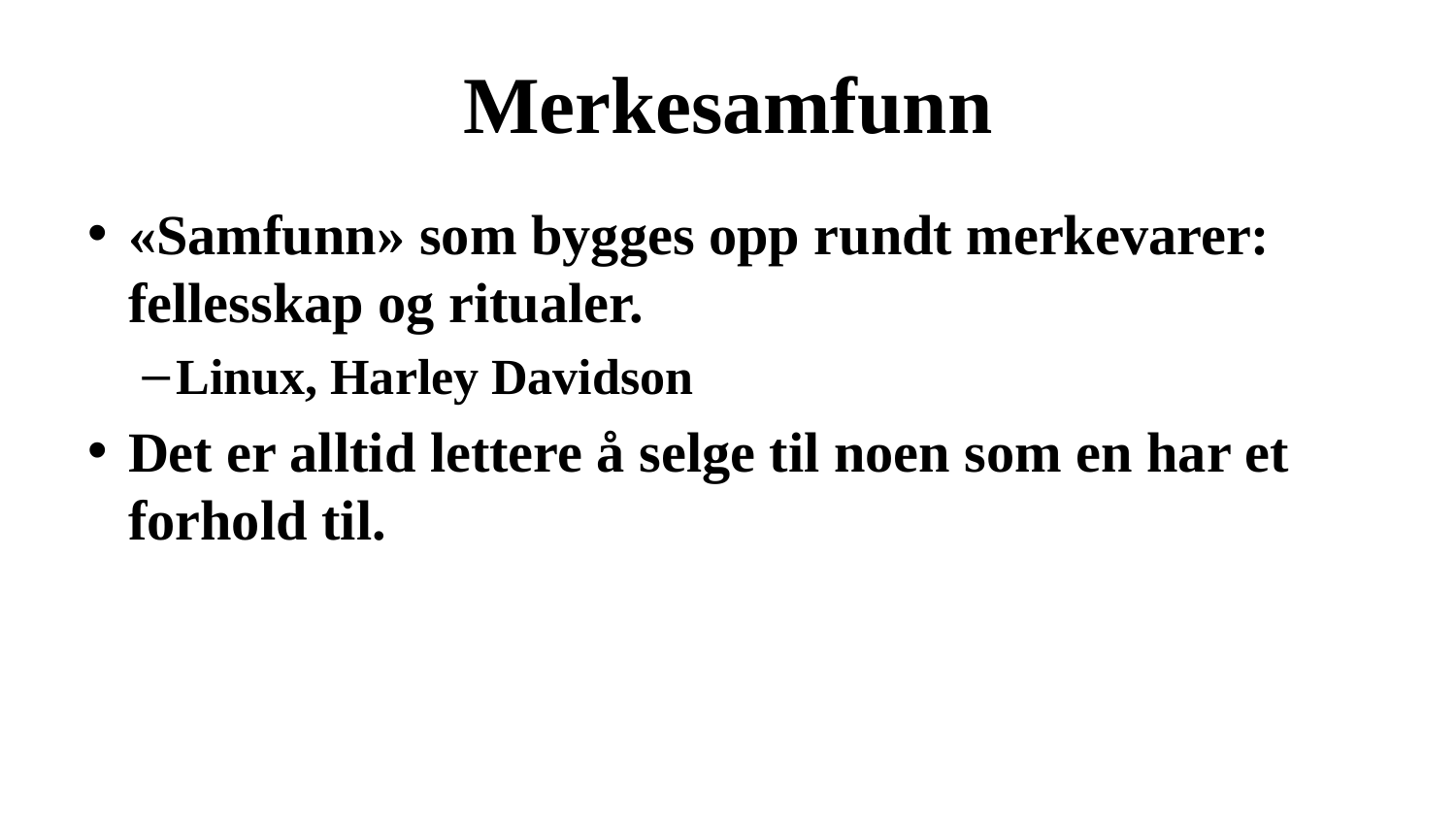

# Merkesamfunn
«Samfunn» som bygges opp rundt merkevarer: fellesskap og ritualer.
Linux, Harley Davidson
Det er alltid lettere å selge til noen som en har et forhold til.